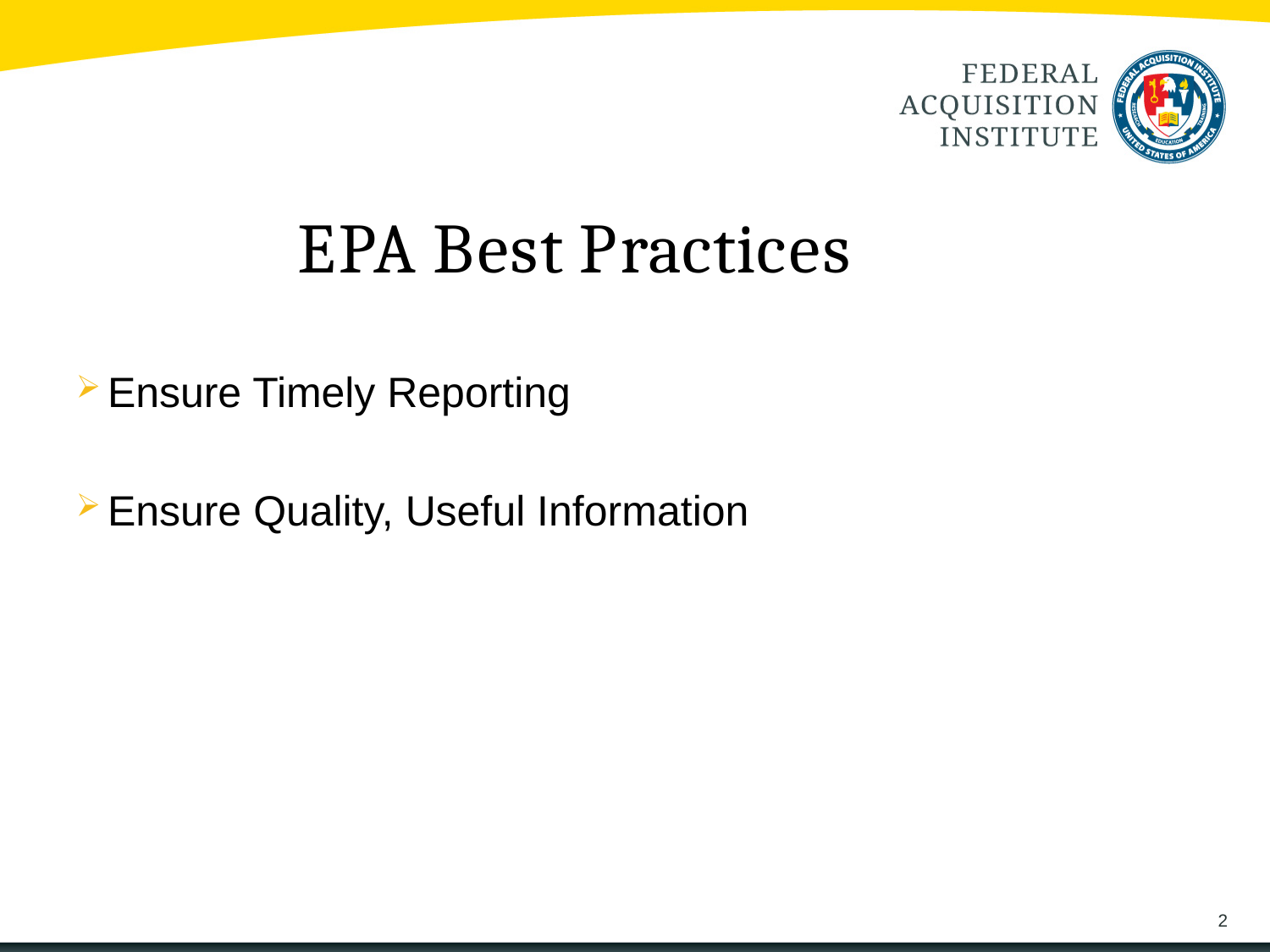

# EPA Best Practices
Ensure Timely Reporting

Ensure Quality, Useful Information

2